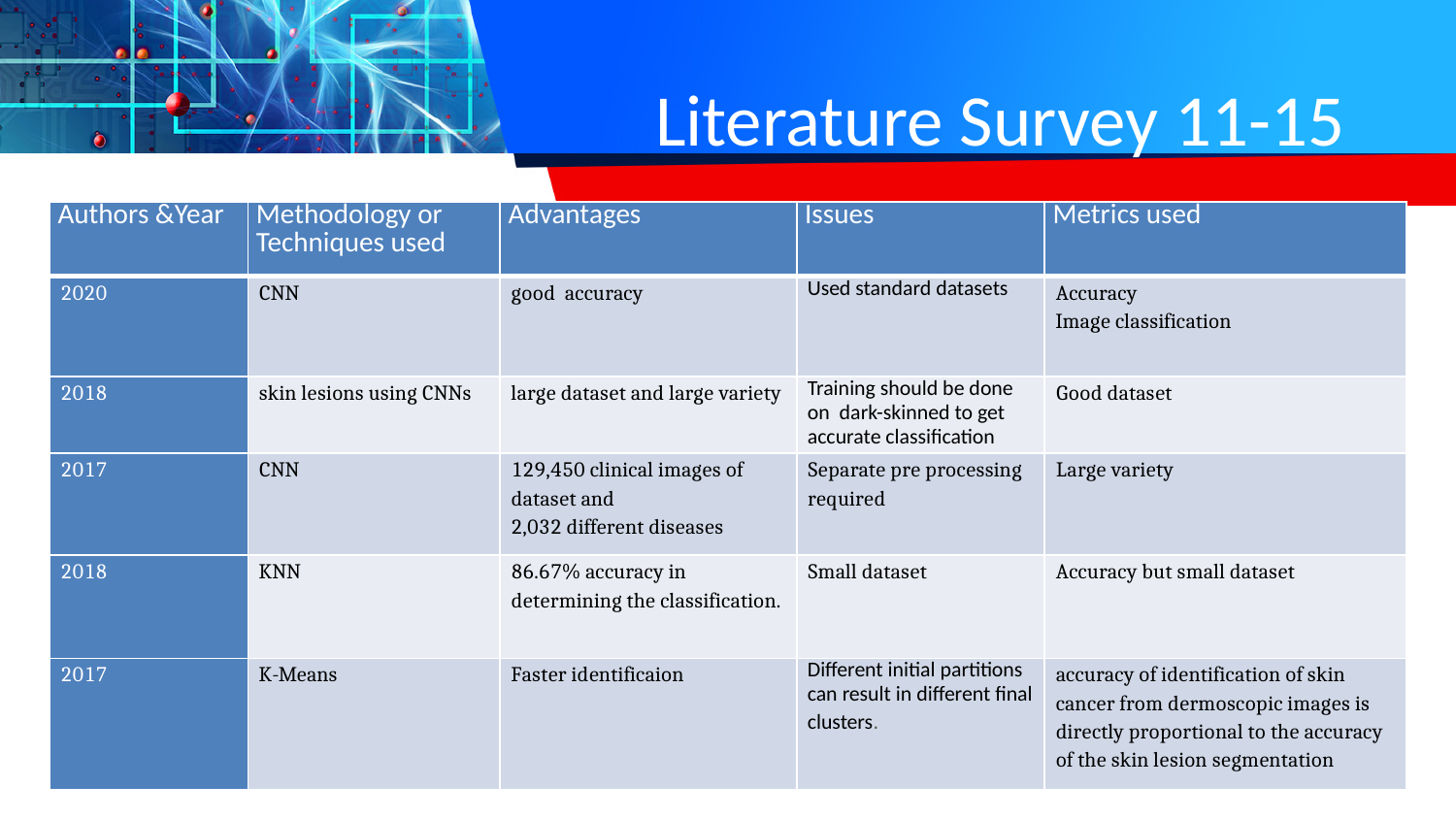

# Literature Survey 11-15
| Authors &Year | Methodology or Techniques used | Advantages | Issues | Metrics used |
| --- | --- | --- | --- | --- |
| 2020 | CNN | good accuracy | Used standard datasets | Accuracy Image classification |
| 2018 | skin lesions using CNNs | large dataset and large variety | Training should be done on dark-skinned to get accurate classification | Good dataset |
| 2017 | CNN | 129,450 clinical images of dataset and 2,032 different diseases | Separate pre processing required | Large variety |
| 2018 | KNN | 86.67% accuracy in determining the classification. | Small dataset | Accuracy but small dataset |
| 2017 | K-Means | Faster identificaion | Different initial partitions can result in different final clusters. | accuracy of identification of skin cancer from dermoscopic images is directly proportional to the accuracy of the skin lesion segmentation |